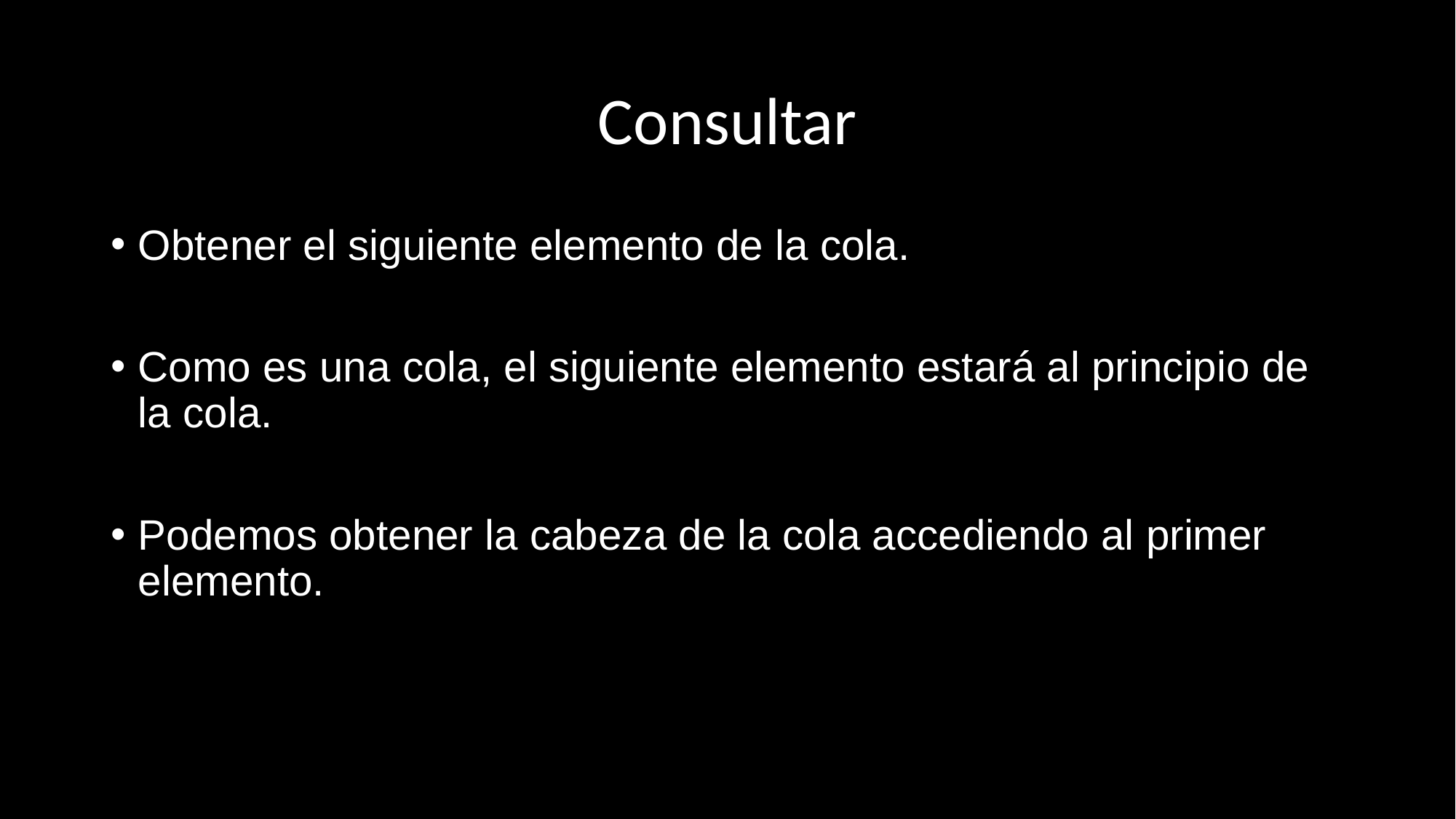

# Consultar
Obtener el siguiente elemento de la cola.

Como es una cola, el siguiente elemento estará al principio de la cola.

Podemos obtener la cabeza de la cola accediendo al primer elemento.